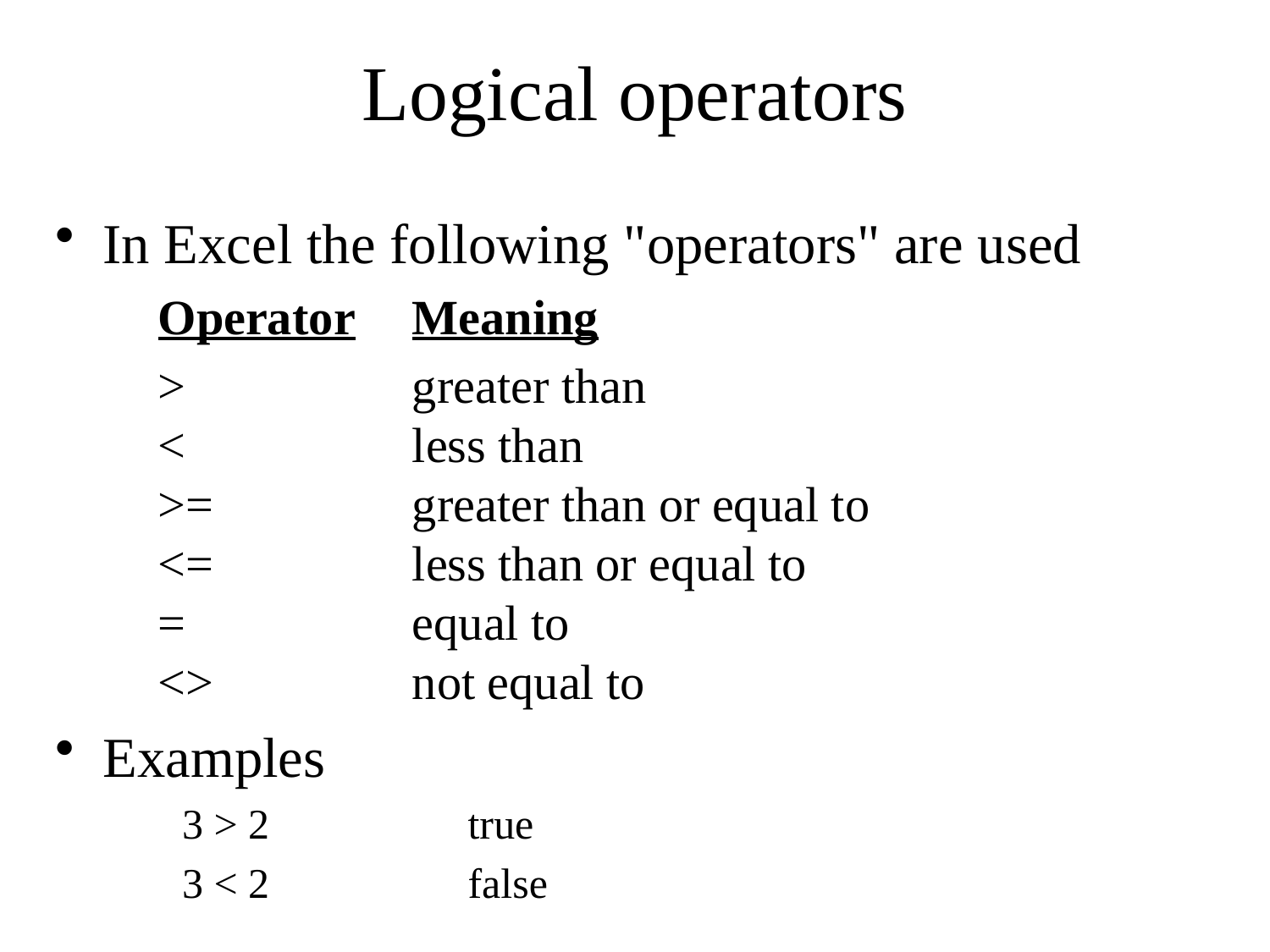

112
# Logical operators
In Excel the following "operators" are used
	Operator	Meaning
	>		greater than
<		less than
>=		greater than or equal to
<=		less than or equal to
=		equal to
<>		not equal to
Examples
3 > 2		true
3 < 2		false